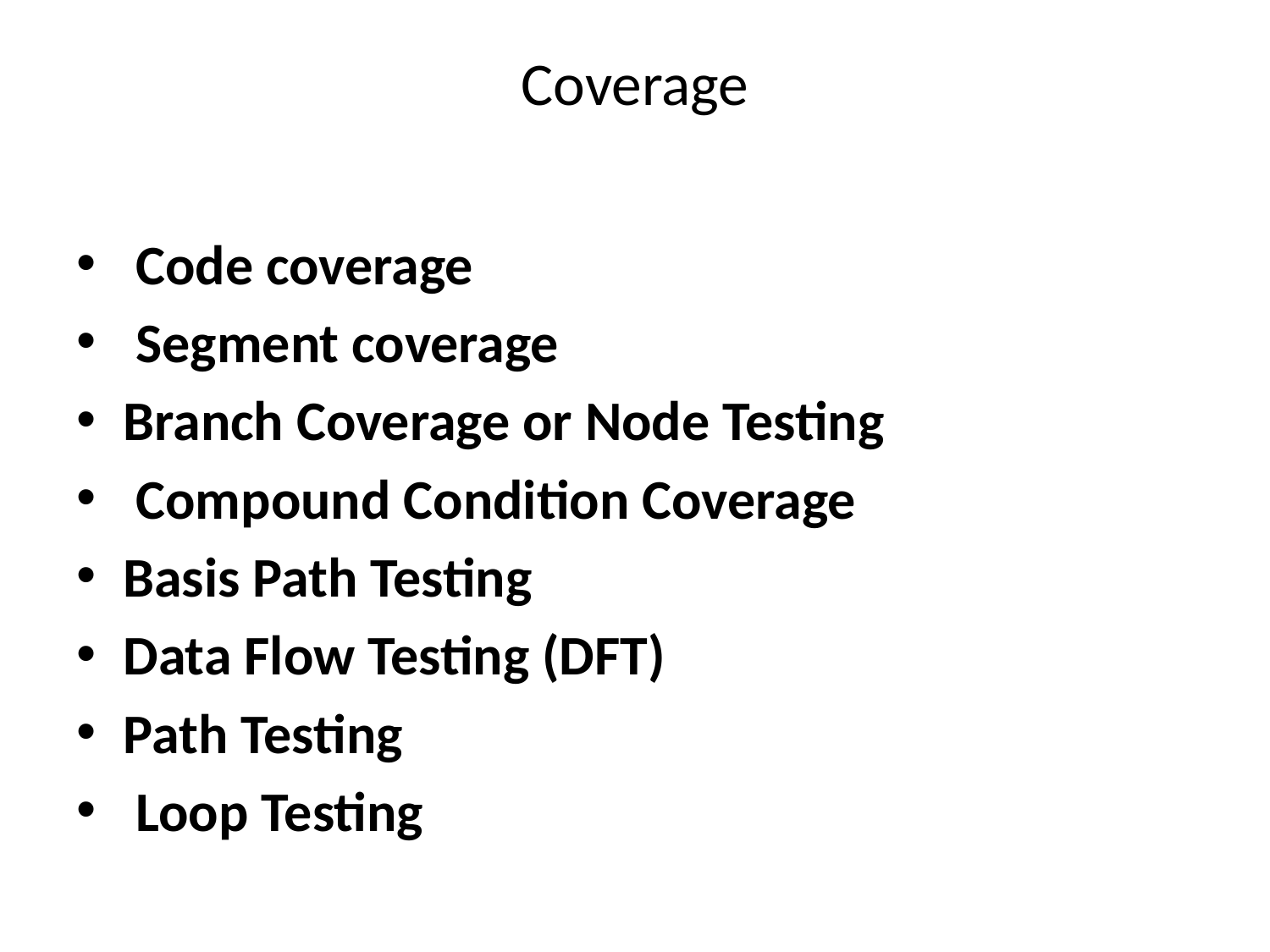

# Coverage
 Code coverage
 Segment coverage
Branch Coverage or Node Testing
 Compound Condition Coverage
Basis Path Testing
Data Flow Testing (DFT)
Path Testing
 Loop Testing